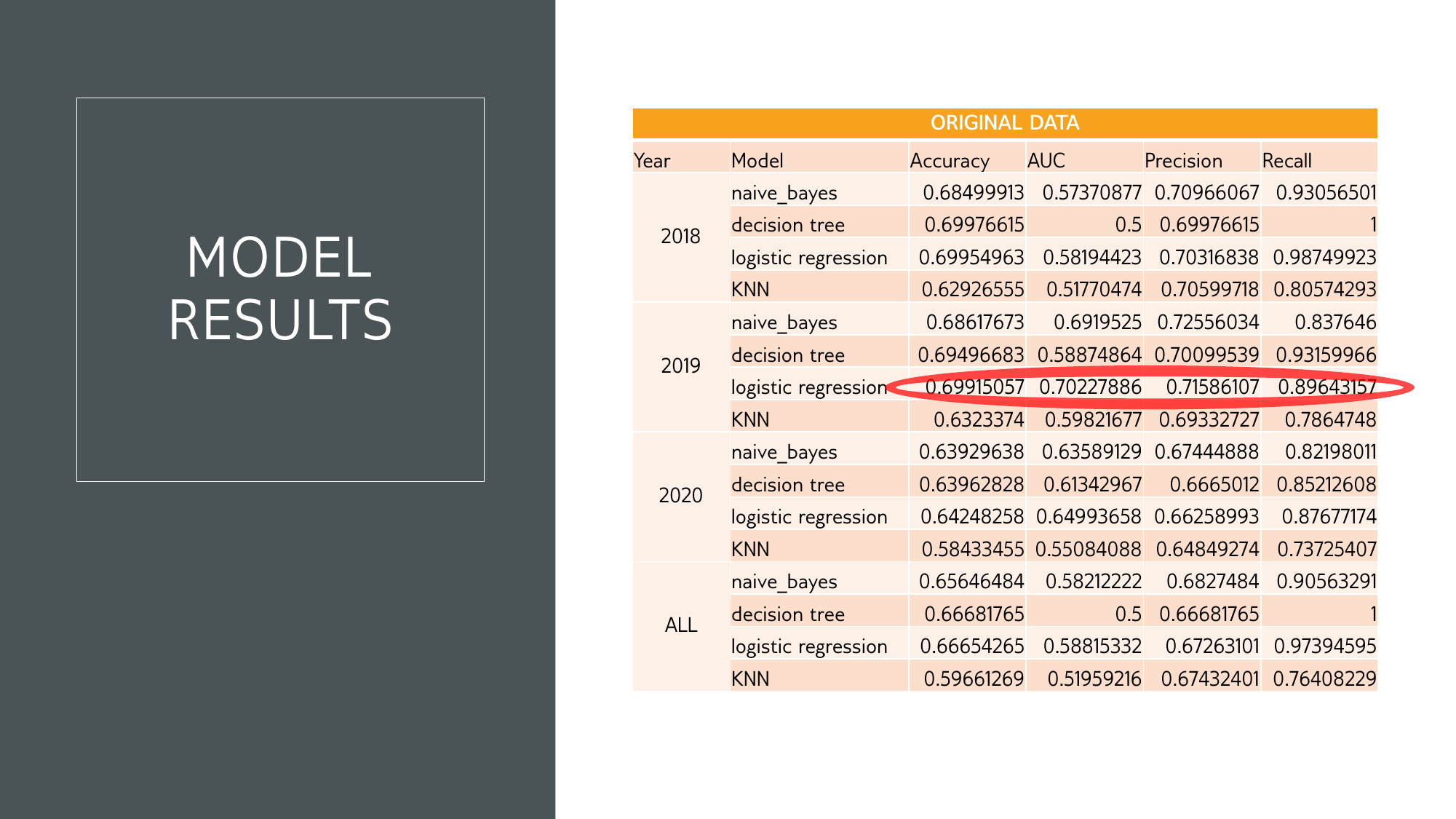

MODEL RESULTS
| ORIGINAL DATA |  |  |  |  |  |
| --- | --- | --- | --- | --- | --- |
| Year | Model | Accuracy | AUC | Precision | Recall |
| 2018 | naive\_bayes | 0.68499913 | 0.57370877 | 0.70966067 | 0.93056501 |
|  | decision tree | 0.69976615 | 0.5 | 0.69976615 | 1 |
|  | logistic regression | 0.69954963 | 0.58194423 | 0.70316838 | 0.98749923 |
|  | KNN | 0.62926555 | 0.51770474 | 0.70599718 | 0.80574293 |
| 2019 | naive\_bayes | 0.68617673 | 0.6919525 | 0.72556034 | 0.837646 |
|  | decision tree | 0.69496683 | 0.58874864 | 0.70099539 | 0.93159966 |
|  | logistic regression | 0.69915057 | 0.70227886 | 0.71586107 | 0.89643157 |
|  | KNN | 0.6323374 | 0.59821677 | 0.69332727 | 0.7864748 |
| 2020 | naive\_bayes | 0.63929638 | 0.63589129 | 0.67444888 | 0.82198011 |
|  | decision tree | 0.63962828 | 0.61342967 | 0.6665012 | 0.85212608 |
|  | logistic regression | 0.64248258 | 0.64993658 | 0.66258993 | 0.87677174 |
|  | KNN | 0.58433455 | 0.55084088 | 0.64849274 | 0.73725407 |
| ALL | naive\_bayes | 0.65646484 | 0.58212222 | 0.6827484 | 0.90563291 |
|  | decision tree | 0.66681765 | 0.5 | 0.66681765 | 1 |
|  | logistic regression | 0.66654265 | 0.58815332 | 0.67263101 | 0.97394595 |
|  | KNN | 0.59661269 | 0.51959216 | 0.67432401 | 0.76408229 |